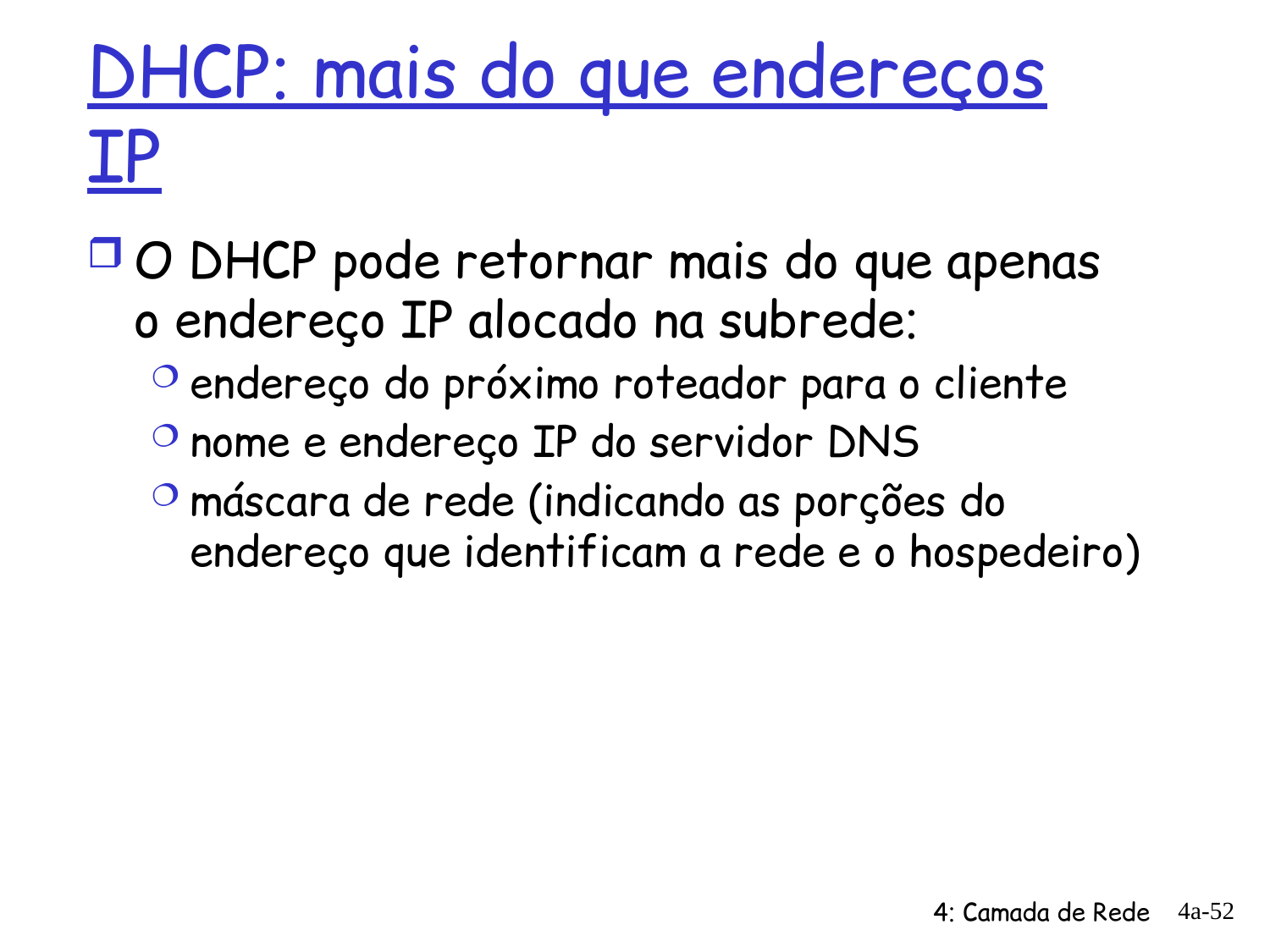

# DHCP: mais do que endereços IP
O DHCP pode retornar mais do que apenas o endereço IP alocado na subrede:
endereço do próximo roteador para o cliente
nome e endereço IP do servidor DNS
máscara de rede (indicando as porções do endereço que identificam a rede e o hospedeiro)
4a-52
4: Camada de Rede